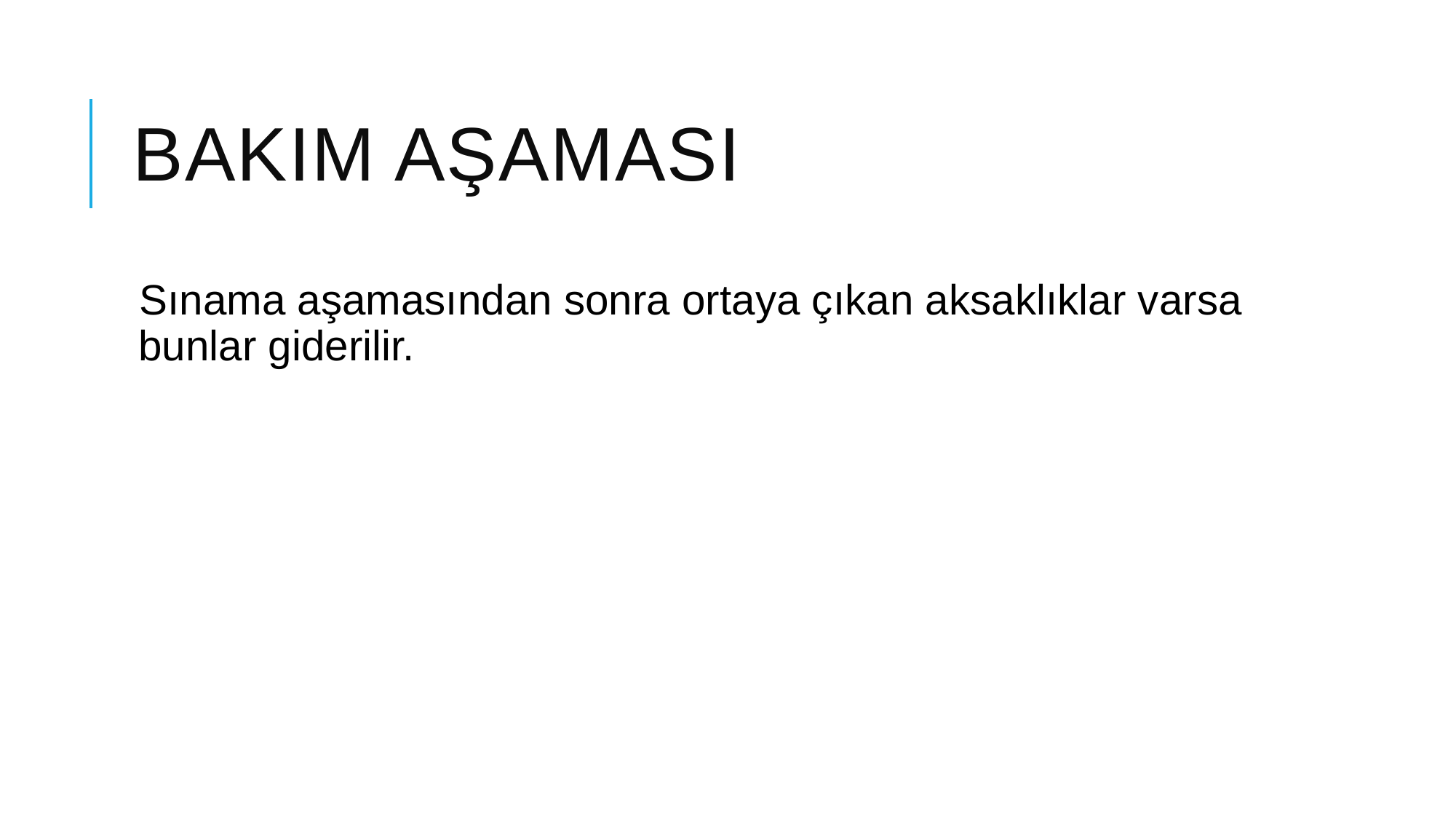

# Bakım aşaması
Sınama aşamasından sonra ortaya çıkan aksaklıklar varsa bunlar giderilir.